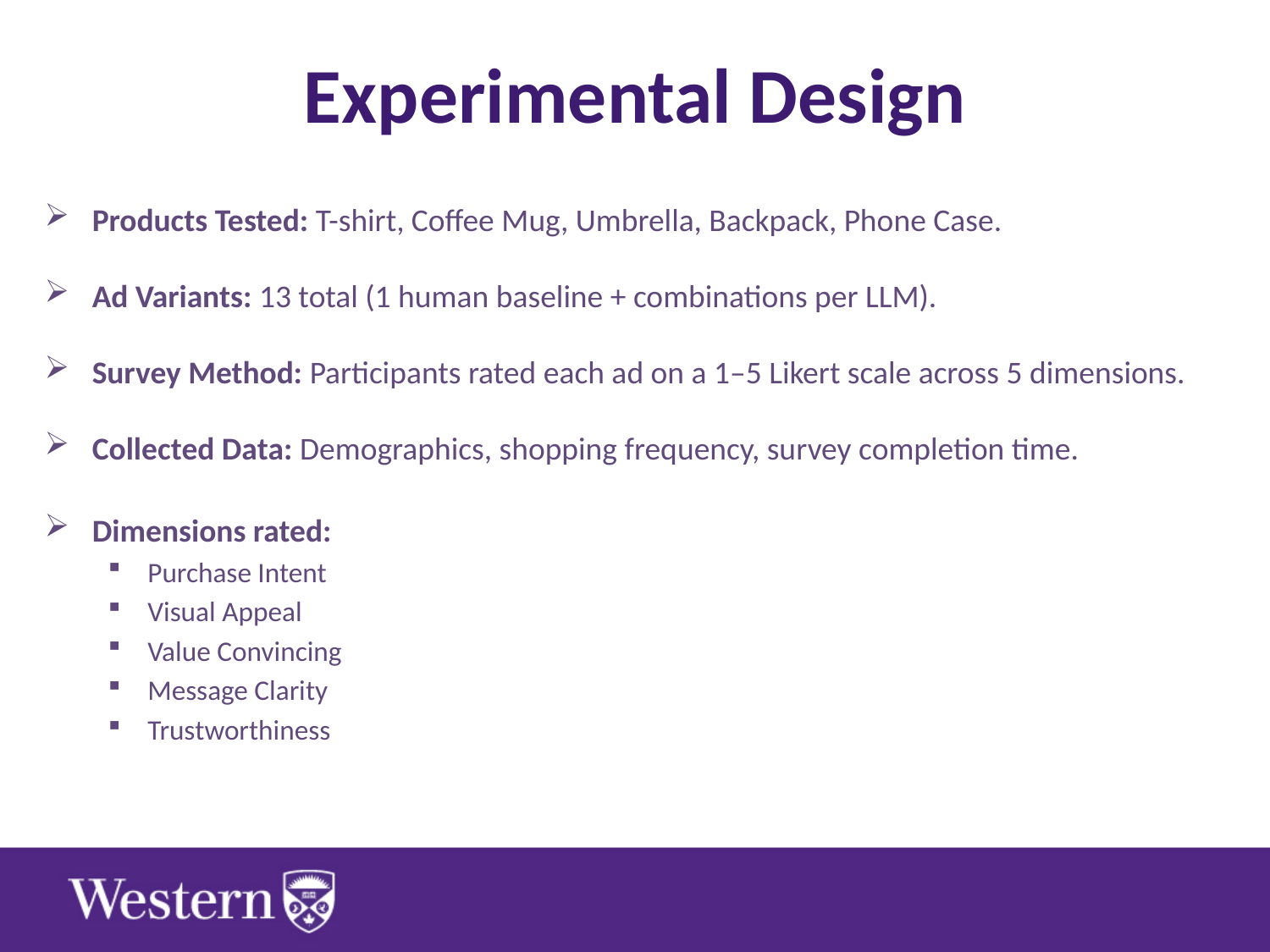

# Experimental Design
Products Tested: T-shirt, Coffee Mug, Umbrella, Backpack, Phone Case.

Ad Variants: 13 total (1 human baseline + combinations per LLM).

Survey Method: Participants rated each ad on a 1–5 Likert scale across 5 dimensions.

Collected Data: Demographics, shopping frequency, survey completion time.

Dimensions rated:
Purchase Intent
Visual Appeal
Value Convincing
Message Clarity
Trustworthiness